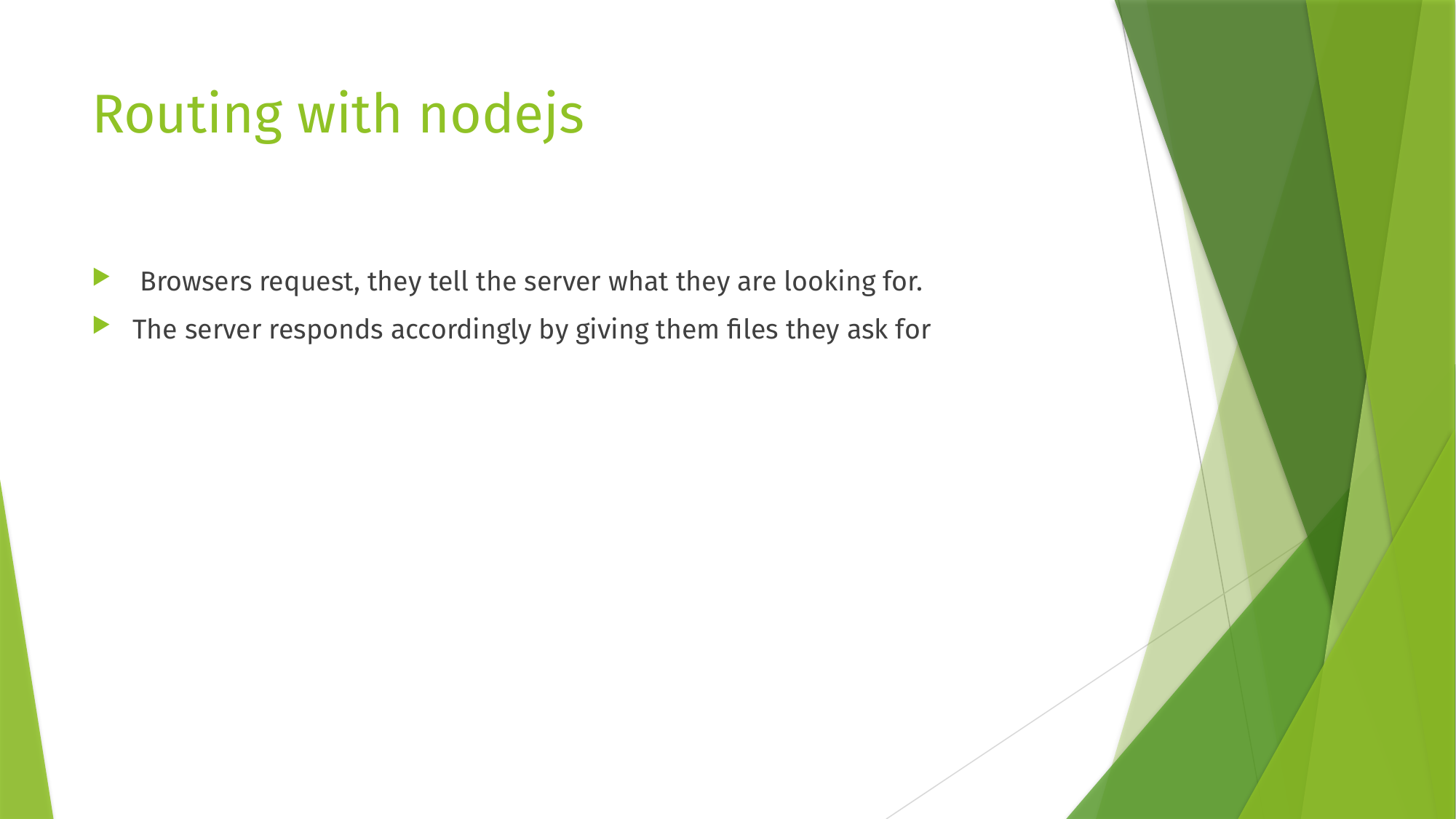

# Routing with nodejs
 Browsers request, they tell the server what they are looking for.
The server responds accordingly by giving them files they ask for